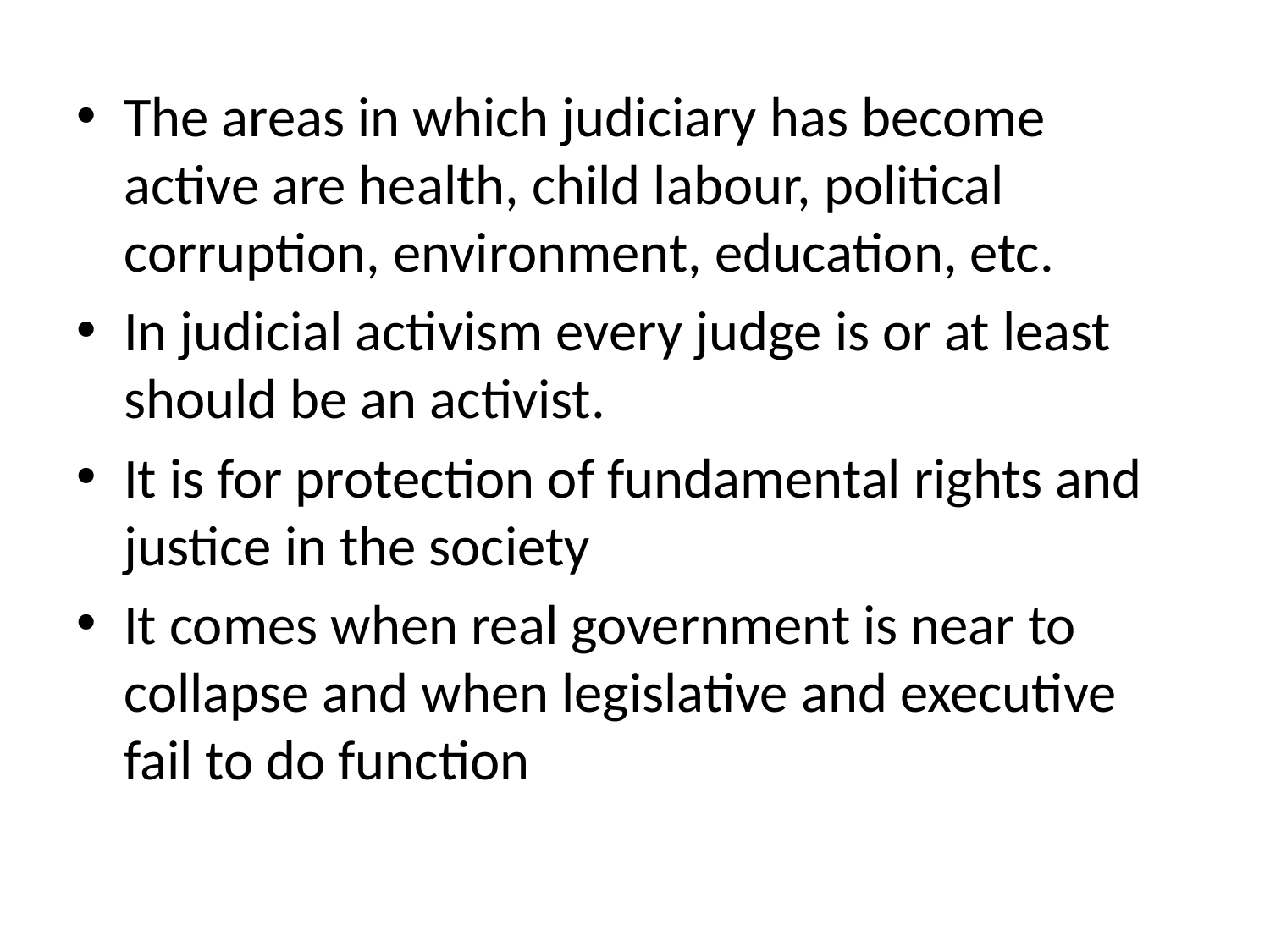

The areas in which judiciary has become active are health, child labour, political corruption, environment, education, etc.
In judicial activism every judge is or at least should be an activist.
It is for protection of fundamental rights and justice in the society
It comes when real government is near to collapse and when legislative and executive fail to do function